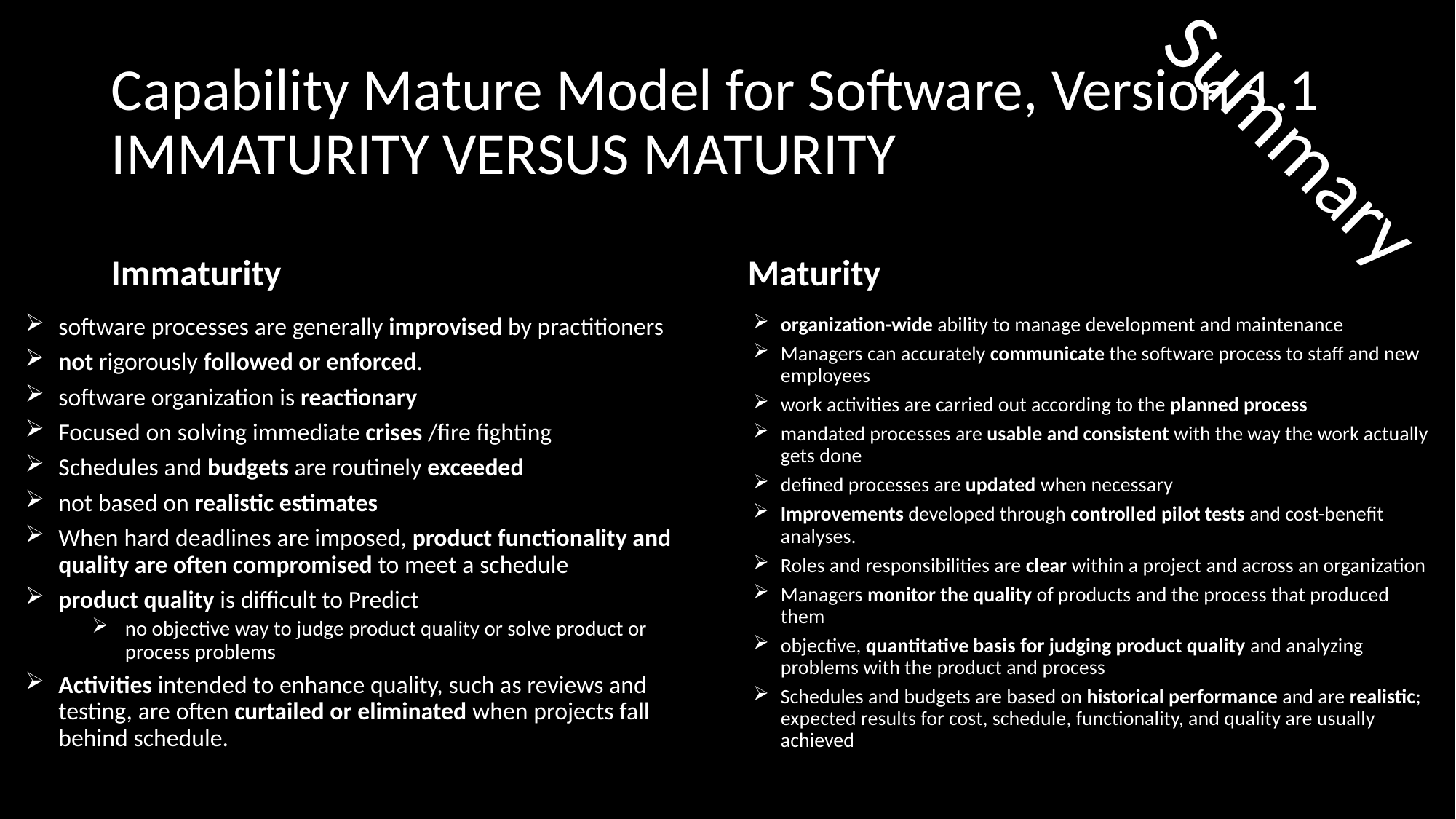

# Capability Mature Model for Software, Version 1.1 IMMATURITY VERSUS MATURITY
Summary
Immaturity
Maturity
software processes are generally improvised by practitioners
not rigorously followed or enforced.
software organization is reactionary
Focused on solving immediate crises /fire fighting
Schedules and budgets are routinely exceeded
not based on realistic estimates
When hard deadlines are imposed, product functionality and quality are often compromised to meet a schedule
product quality is difficult to Predict
no objective way to judge product quality or solve product or process problems
Activities intended to enhance quality, such as reviews and testing, are often curtailed or eliminated when projects fall behind schedule.
organization-wide ability to manage development and maintenance
Managers can accurately communicate the software process to staff and new employees
work activities are carried out according to the planned process
mandated processes are usable and consistent with the way the work actually gets done
defined processes are updated when necessary
Improvements developed through controlled pilot tests and cost-benefit analyses.
Roles and responsibilities are clear within a project and across an organization
Managers monitor the quality of products and the process that produced them
objective, quantitative basis for judging product quality and analyzing problems with the product and process
Schedules and budgets are based on historical performance and are realistic; expected results for cost, schedule, functionality, and quality are usually achieved